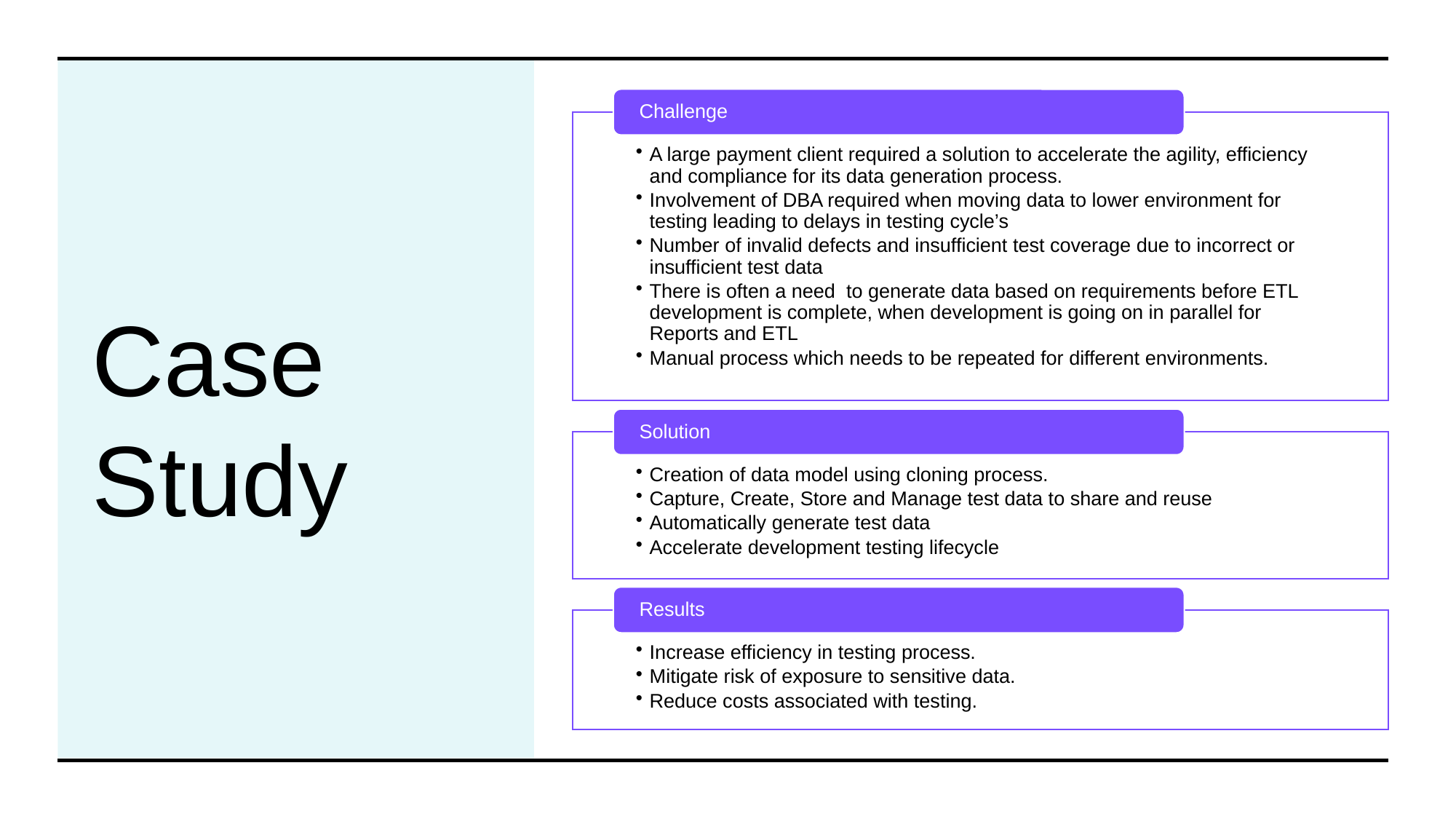

A large payment client required a solution to accelerate the agility, efficiency and compliance for its data generation process.
Involvement of DBA required when moving data to lower environment for testing leading to delays in testing cycle’s
Number of invalid defects and insufficient test coverage due to incorrect or insufficient test data
There is often a need  to generate data based on requirements before ETL development is complete, when development is going on in parallel for Reports and ETL
Manual process which needs to be repeated for different environments.
Challenge
Creation of data model using cloning process.
Capture, Create, Store and Manage test data to share and reuse
Automatically generate test data
Accelerate development testing lifecycle
Solution
Increase efficiency in testing process.
Mitigate risk of exposure to sensitive data.
Reduce costs associated with testing.
Results
# Case Study